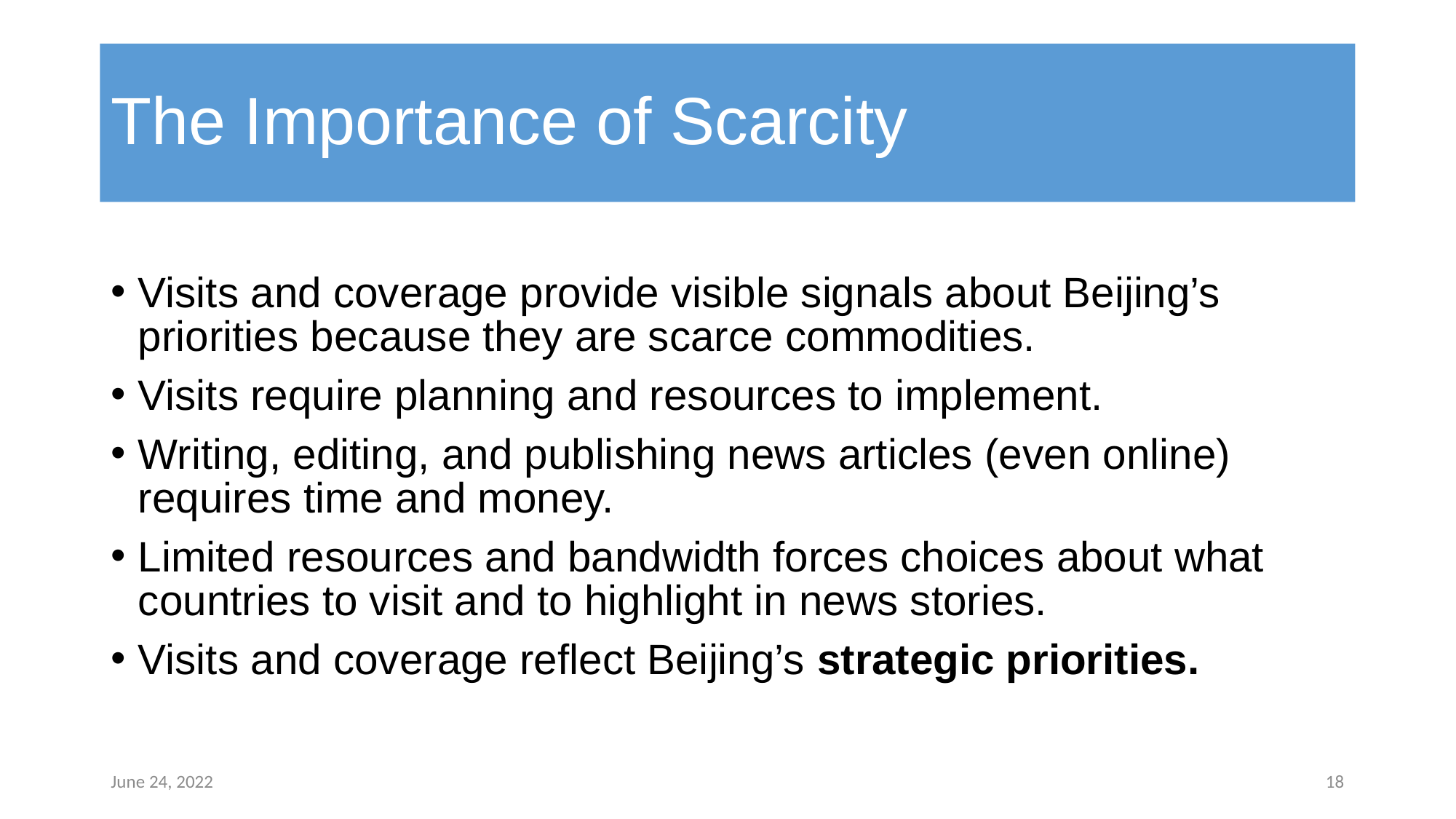

# The Importance of Scarcity
Visits and coverage provide visible signals about Beijing’s priorities because they are scarce commodities.
Visits require planning and resources to implement.
Writing, editing, and publishing news articles (even online) requires time and money.
Limited resources and bandwidth forces choices about what countries to visit and to highlight in news stories.
Visits and coverage reflect Beijing’s strategic priorities.
June 24, 2022
18